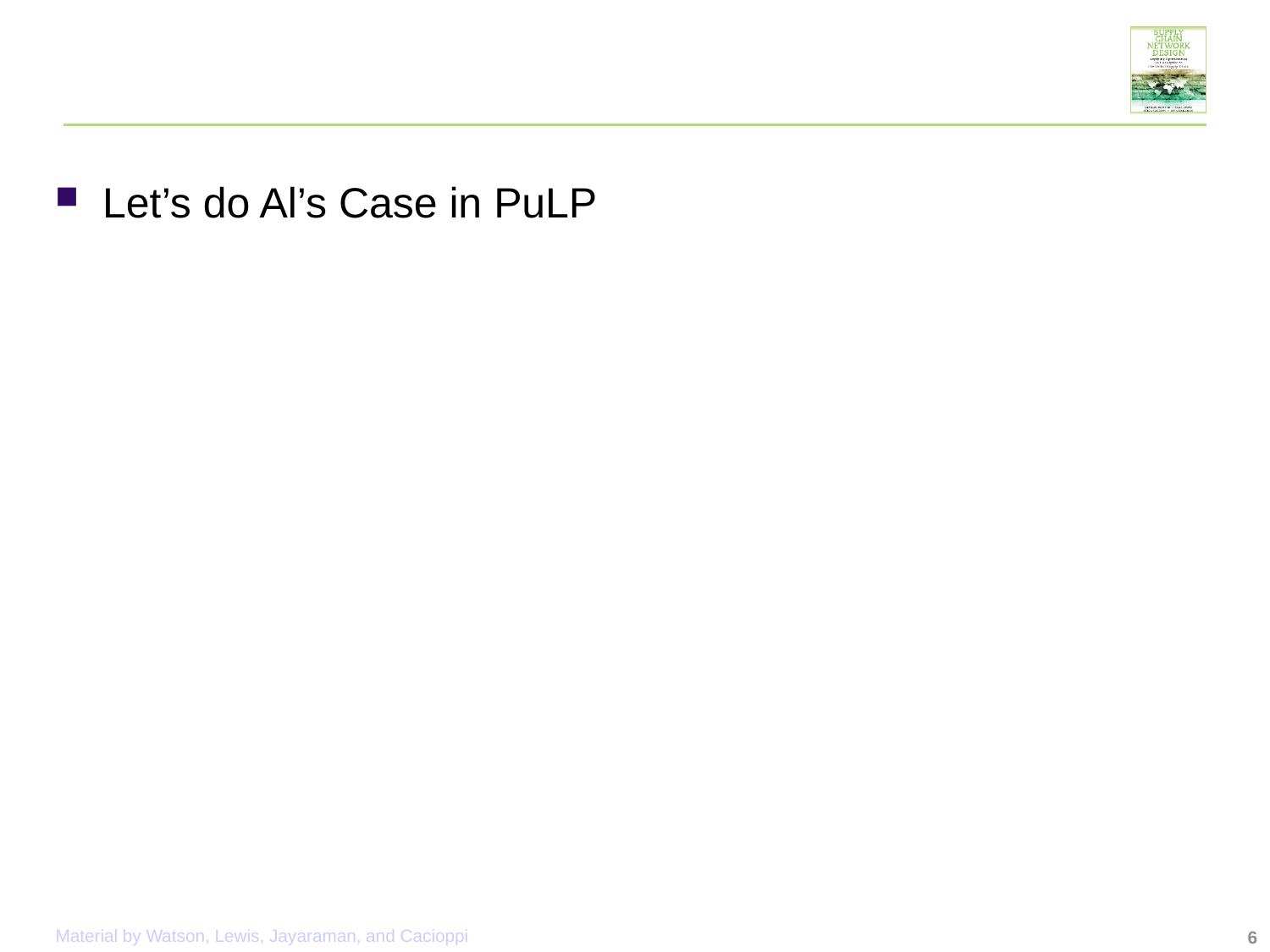

#
Let’s do Al’s Case in PuLP
6